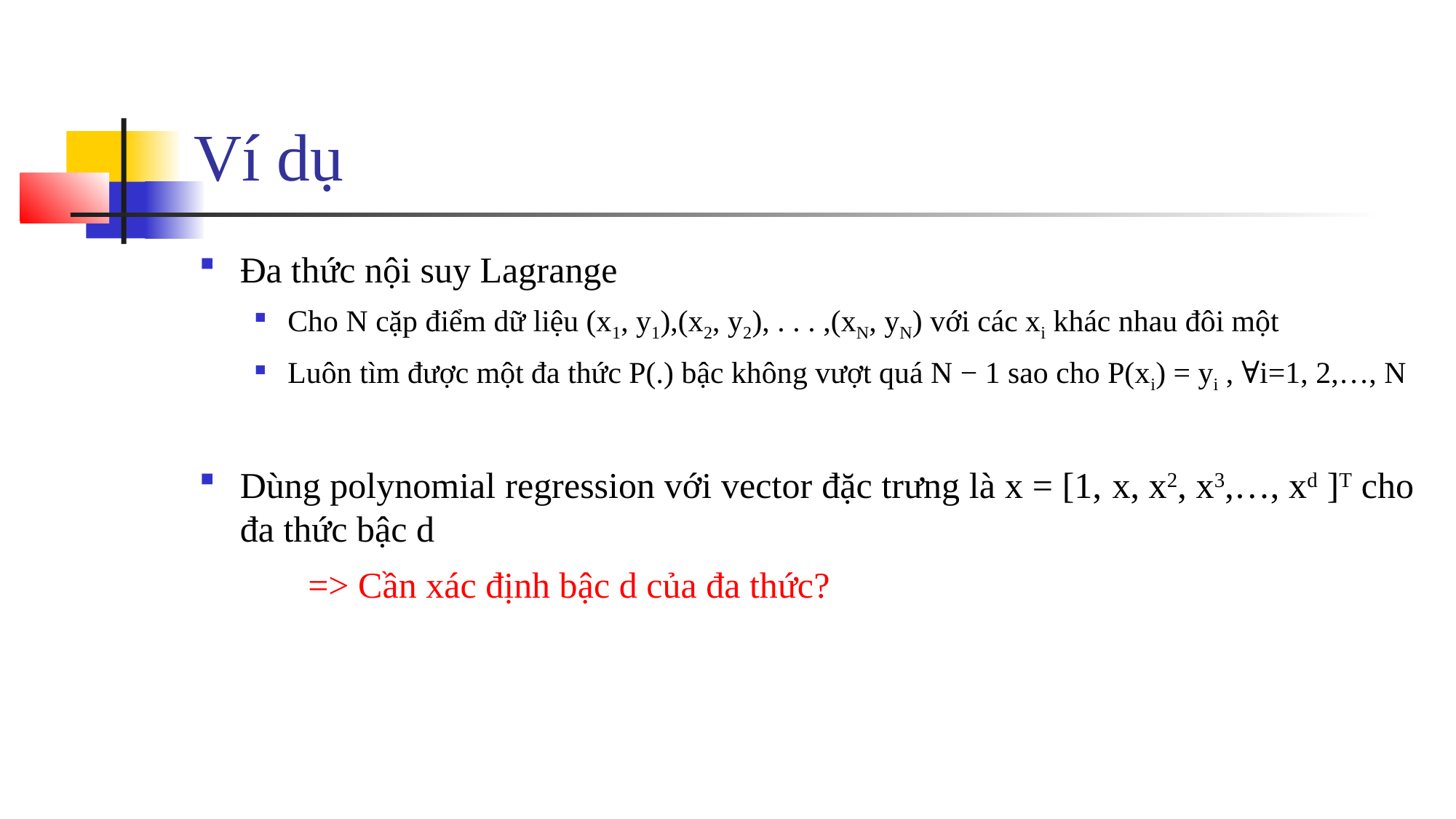

# Ví dụ
Đa thức nội suy Lagrange
Cho N cặp điểm dữ liệu (x1, y1),(x2, y2), . . . ,(xN, yN) với các xi khác nhau đôi một
Luôn tìm được một đa thức P(.) bậc không vượt quá N − 1 sao cho P(xi) = yi , ∀i=1, 2,…, N

Dùng polynomial regression với vector đặc trưng là x = [1, x, x2, x3,…, xd ]T cho đa thức bậc d
	=> Cần xác định bậc d của đa thức?